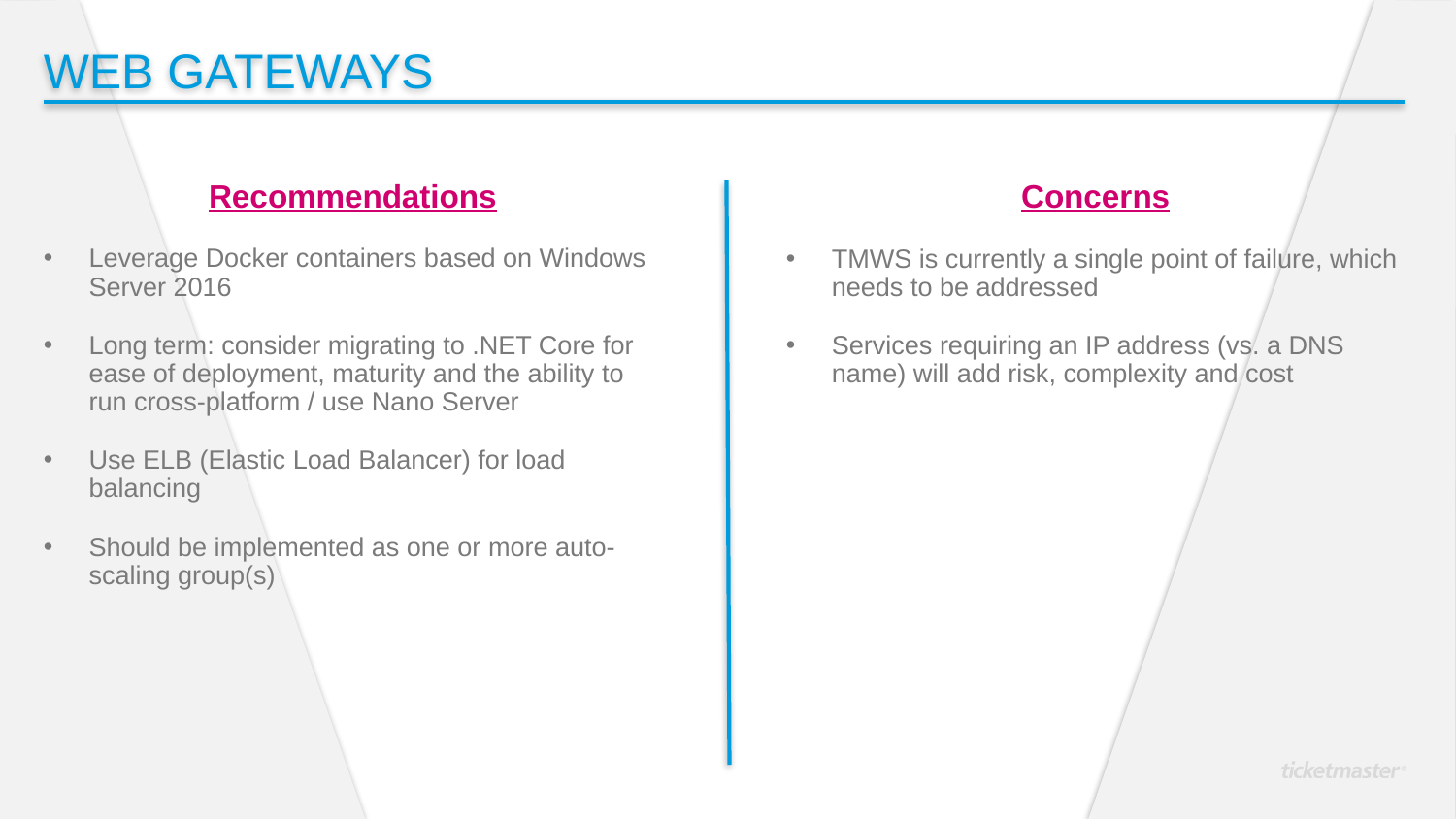

Web Gateways

Recommendations
Leverage Docker containers based on Windows Server 2016
Long term: consider migrating to .NET Core for ease of deployment, maturity and the ability to run cross-platform / use Nano Server
Use ELB (Elastic Load Balancer) for load balancing
Should be implemented as one or more auto-scaling group(s)

Concerns
TMWS is currently a single point of failure, which needs to be addressed
Services requiring an IP address (vs. a DNS name) will add risk, complexity and cost